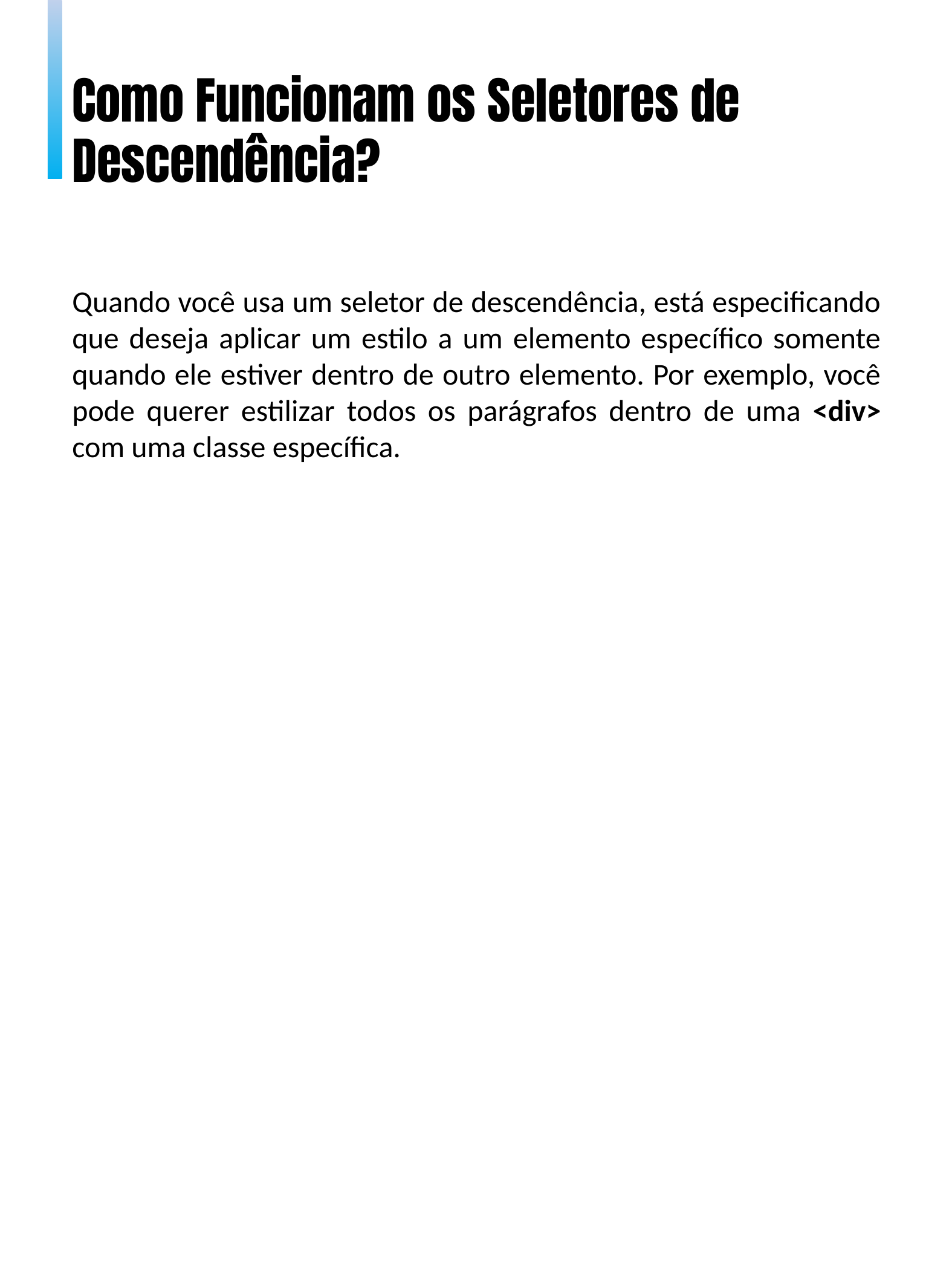

Como Funcionam os Seletores de Descendência?

Quando você usa um seletor de descendência, está especificando que deseja aplicar um estilo a um elemento específico somente quando ele estiver dentro de outro elemento. Por exemplo, você pode querer estilizar todos os parágrafos dentro de uma <div> com uma classe específica.